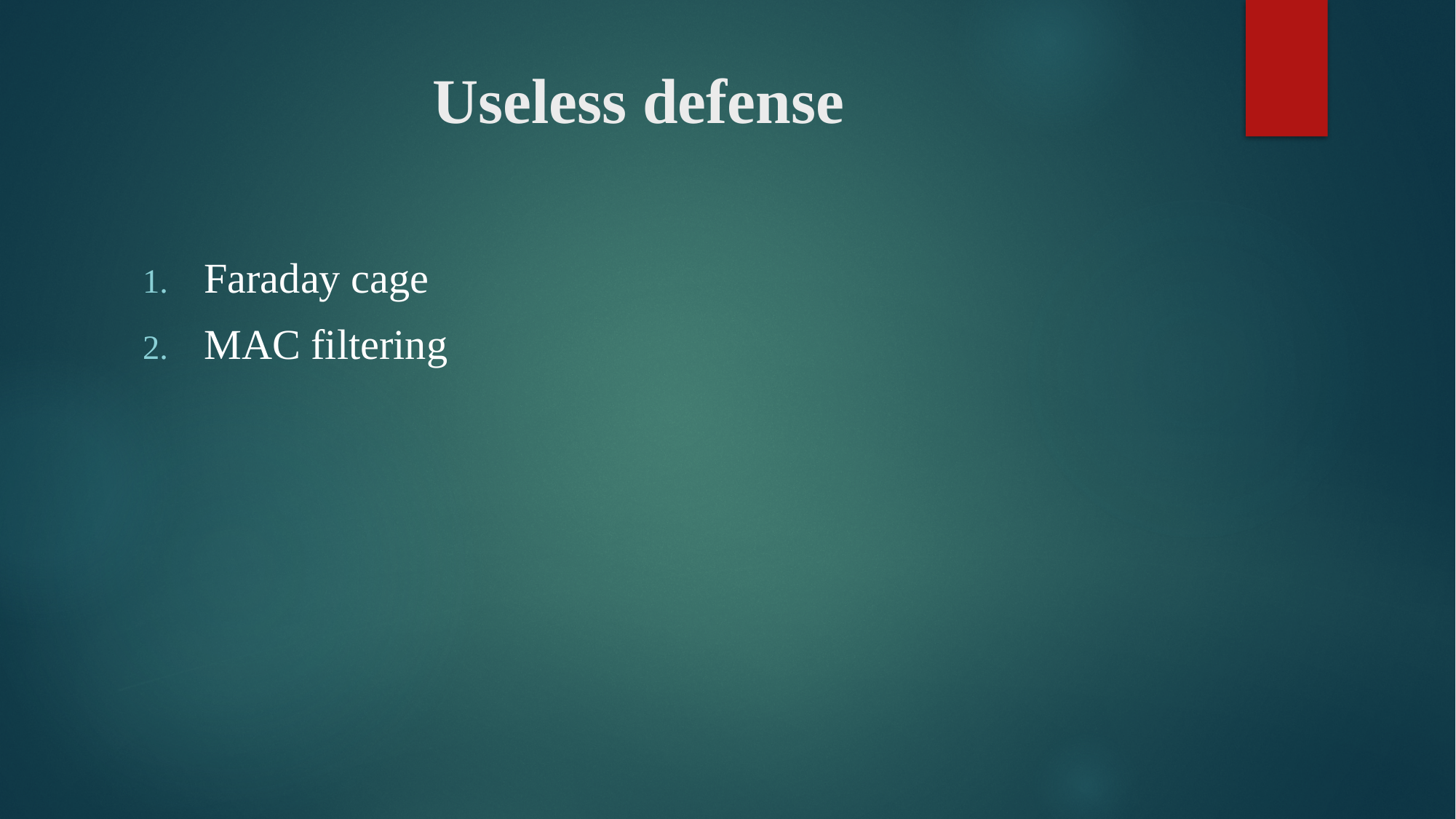

# Useless defense
Faraday cage
MAC filtering